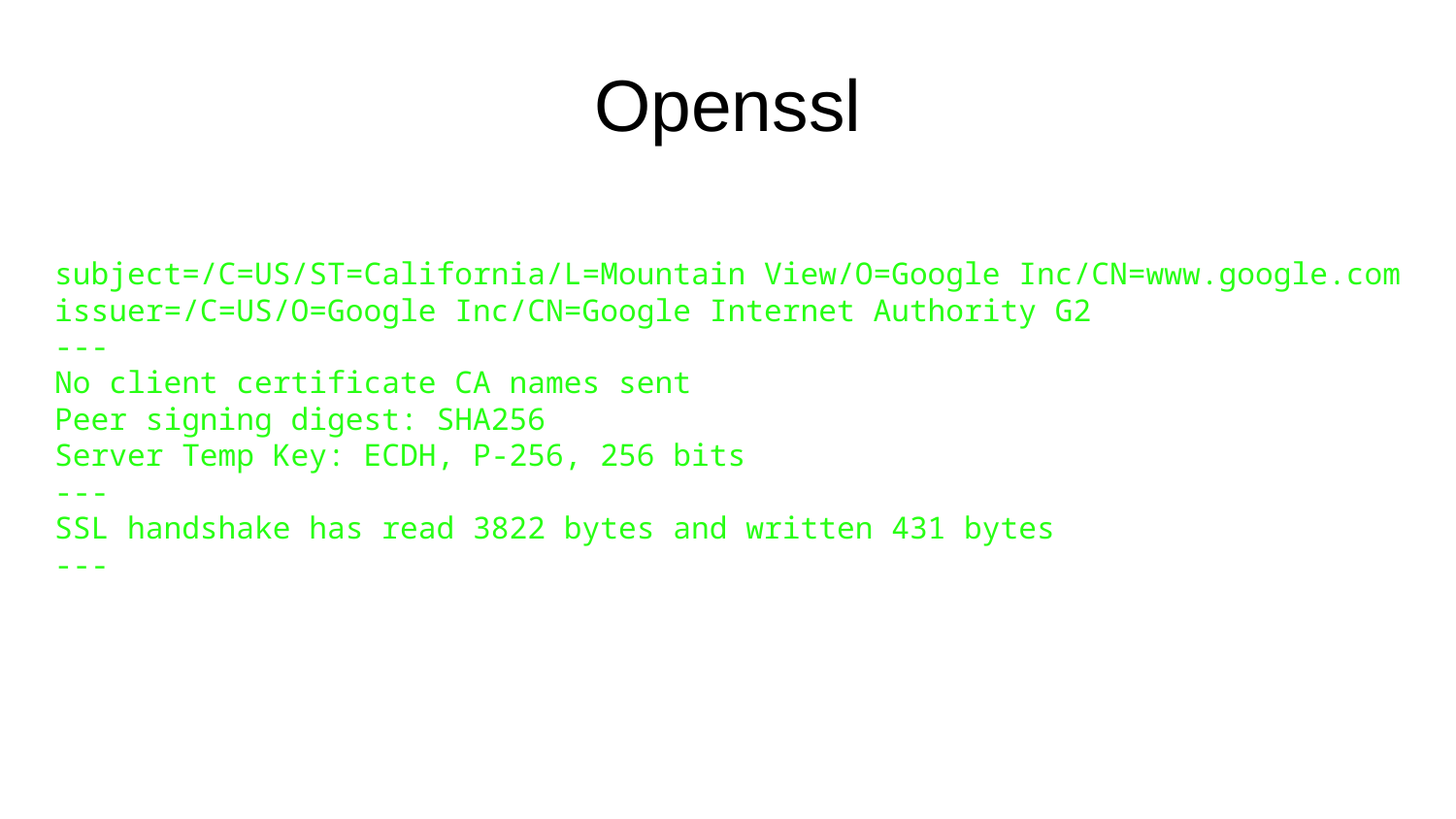

# Openssl
subject=/C=US/ST=California/L=Mountain View/O=Google Inc/CN=www.google.com
issuer=/C=US/O=Google Inc/CN=Google Internet Authority G2
---
No client certificate CA names sent
Peer signing digest: SHA256
Server Temp Key: ECDH, P-256, 256 bits
---
SSL handshake has read 3822 bytes and written 431 bytes
---